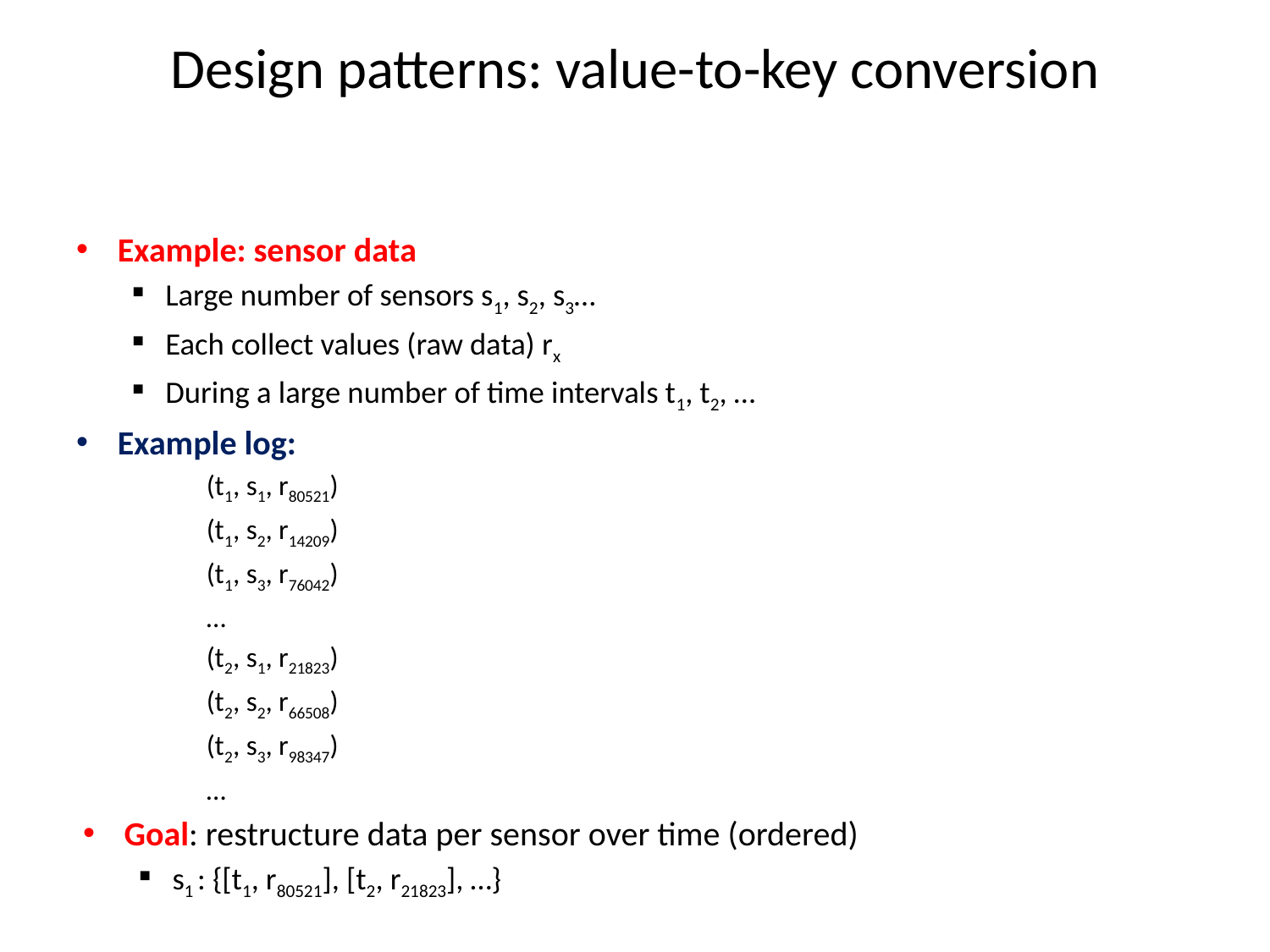

# Design patterns: value-to-key conversion
Example: sensor data
Large number of sensors s1, s2, s3…
Each collect values (raw data) rx
During a large number of time intervals t1, t2, …
Example log:
(t1, s1, r80521)
(t1, s2, r14209)
(t1, s3, r76042)
…
(t2, s1, r21823)
(t2, s2, r66508)
(t2, s3, r98347)
…
Goal: restructure data per sensor over time (ordered)
s1 : {[t1, r80521], [t2, r21823], …}